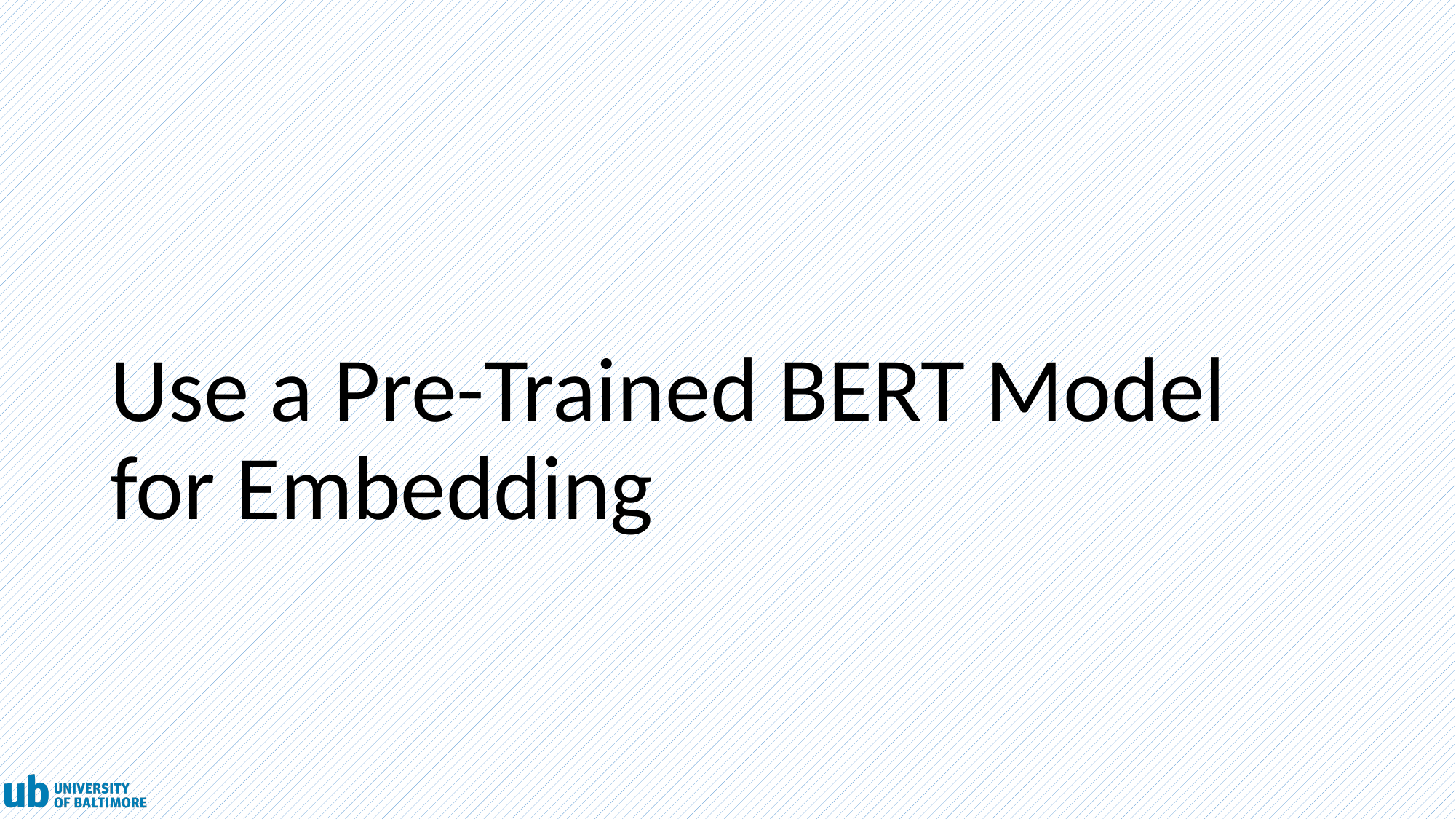

# Use a Pre-Trained BERT Model for Embedding